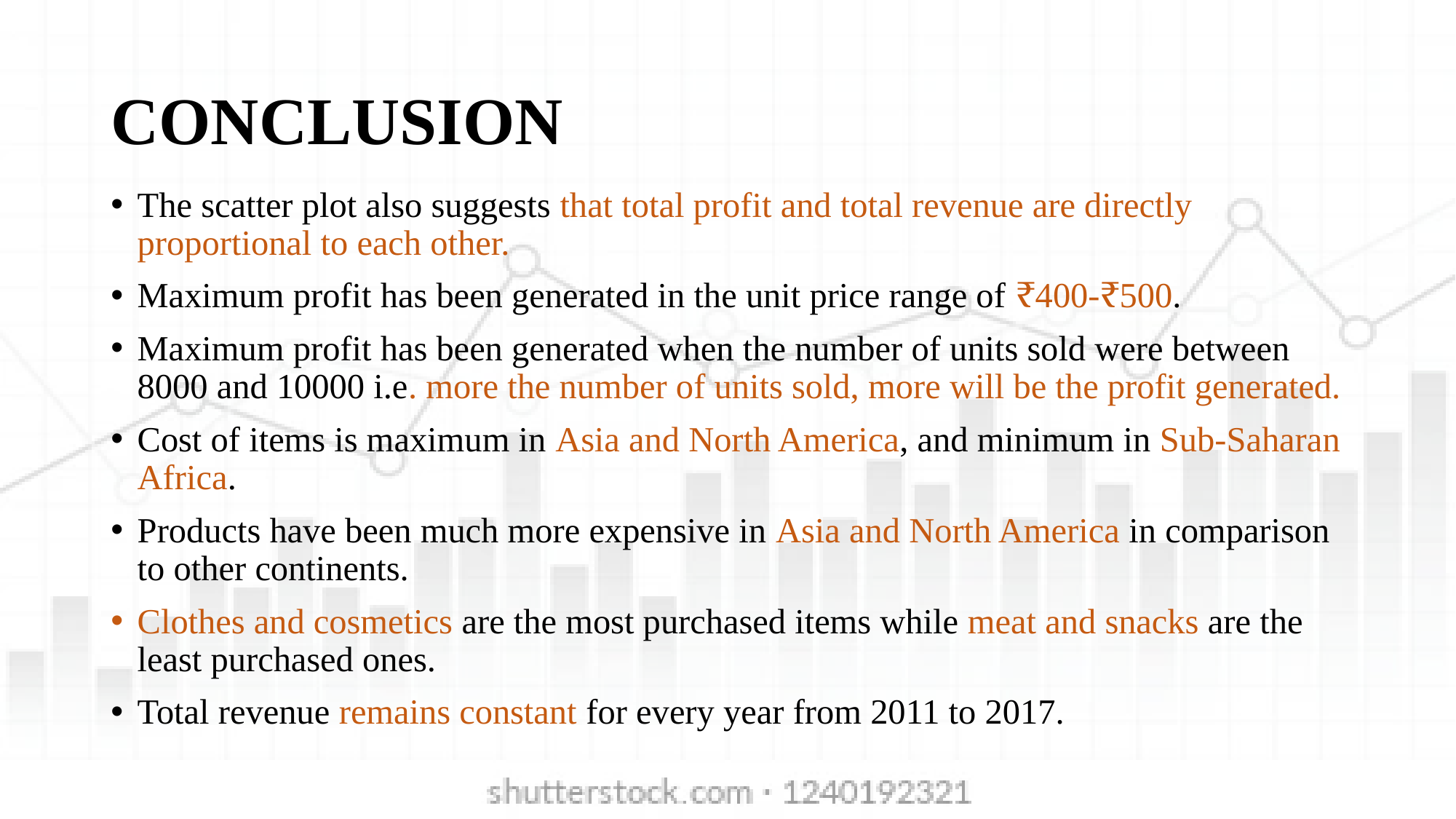

# CONCLUSION
The scatter plot also suggests that total profit and total revenue are directly proportional to each other.
Maximum profit has been generated in the unit price range of ₹400-₹500.
Maximum profit has been generated when the number of units sold were between 8000 and 10000 i.e. more the number of units sold, more will be the profit generated.
Cost of items is maximum in Asia and North America, and minimum in Sub-Saharan Africa.
Products have been much more expensive in Asia and North America in comparison to other continents.
Clothes and cosmetics are the most purchased items while meat and snacks are the least purchased ones.
Total revenue remains constant for every year from 2011 to 2017.